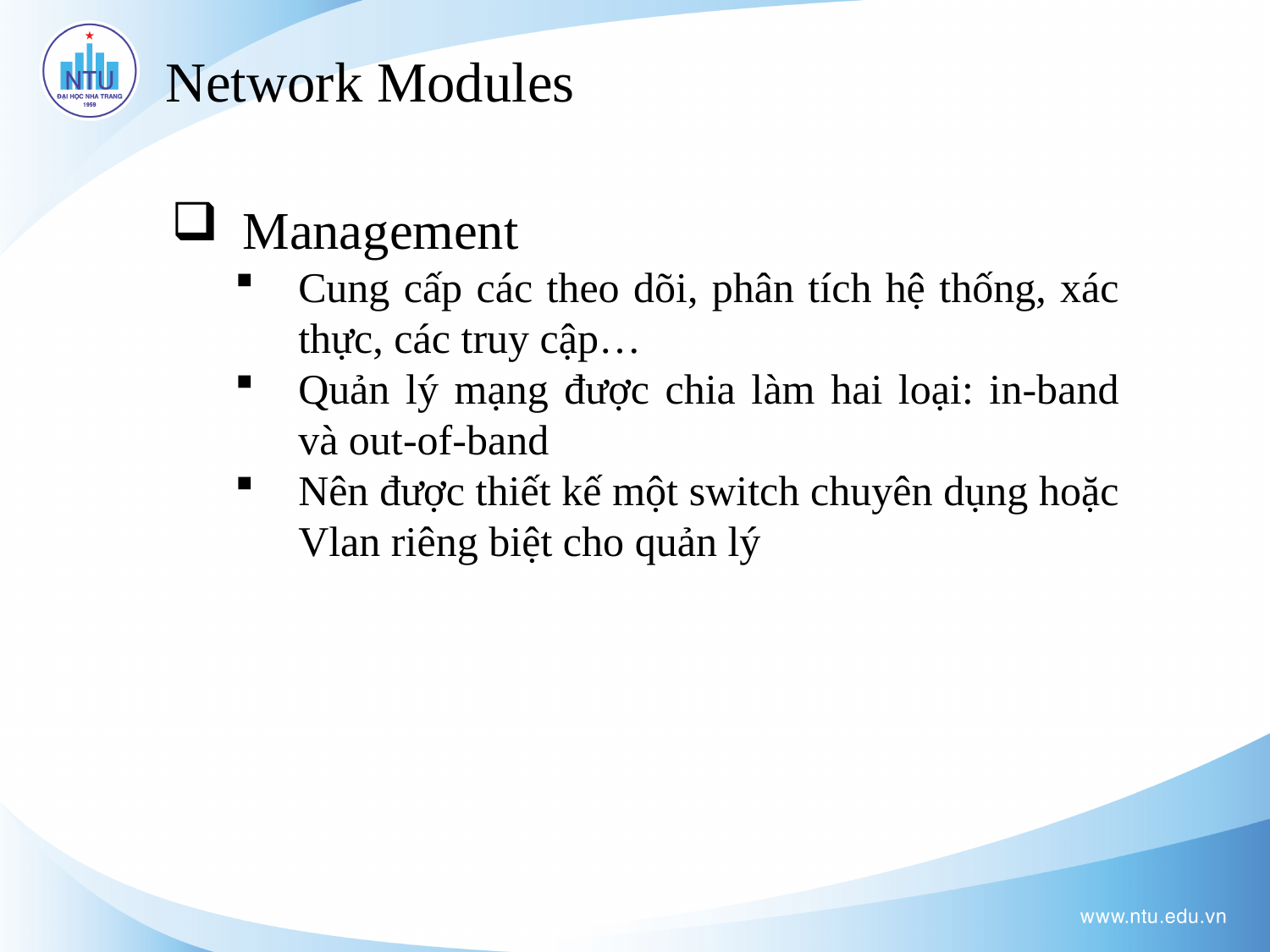

Network Modules
Management
Cung cấp các theo dõi, phân tích hệ thống, xác thực, các truy cập…
Quản lý mạng được chia làm hai loại: in-band và out-of-band
Nên được thiết kế một switch chuyên dụng hoặc Vlan riêng biệt cho quản lý